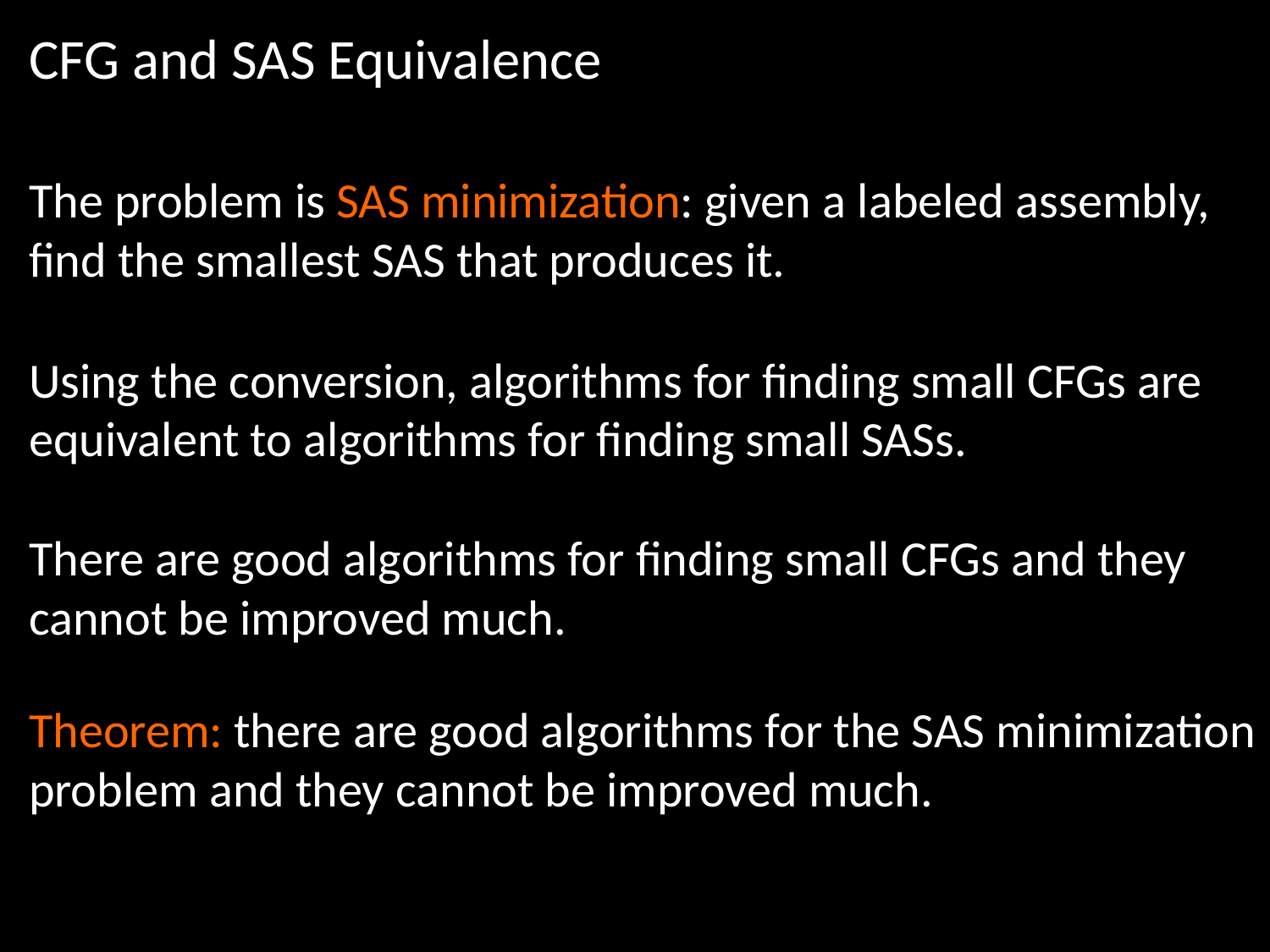

CFG and SAS Equivalence
The problem is SAS minimization: given a labeled assembly, find the smallest SAS that produces it.
Using the conversion, algorithms for finding small CFGs are equivalent to algorithms for finding small SASs.
There are good algorithms for finding small CFGs and they cannot be improved much.
Theorem: there are good algorithms for the SAS minimization problem and they cannot be improved much.